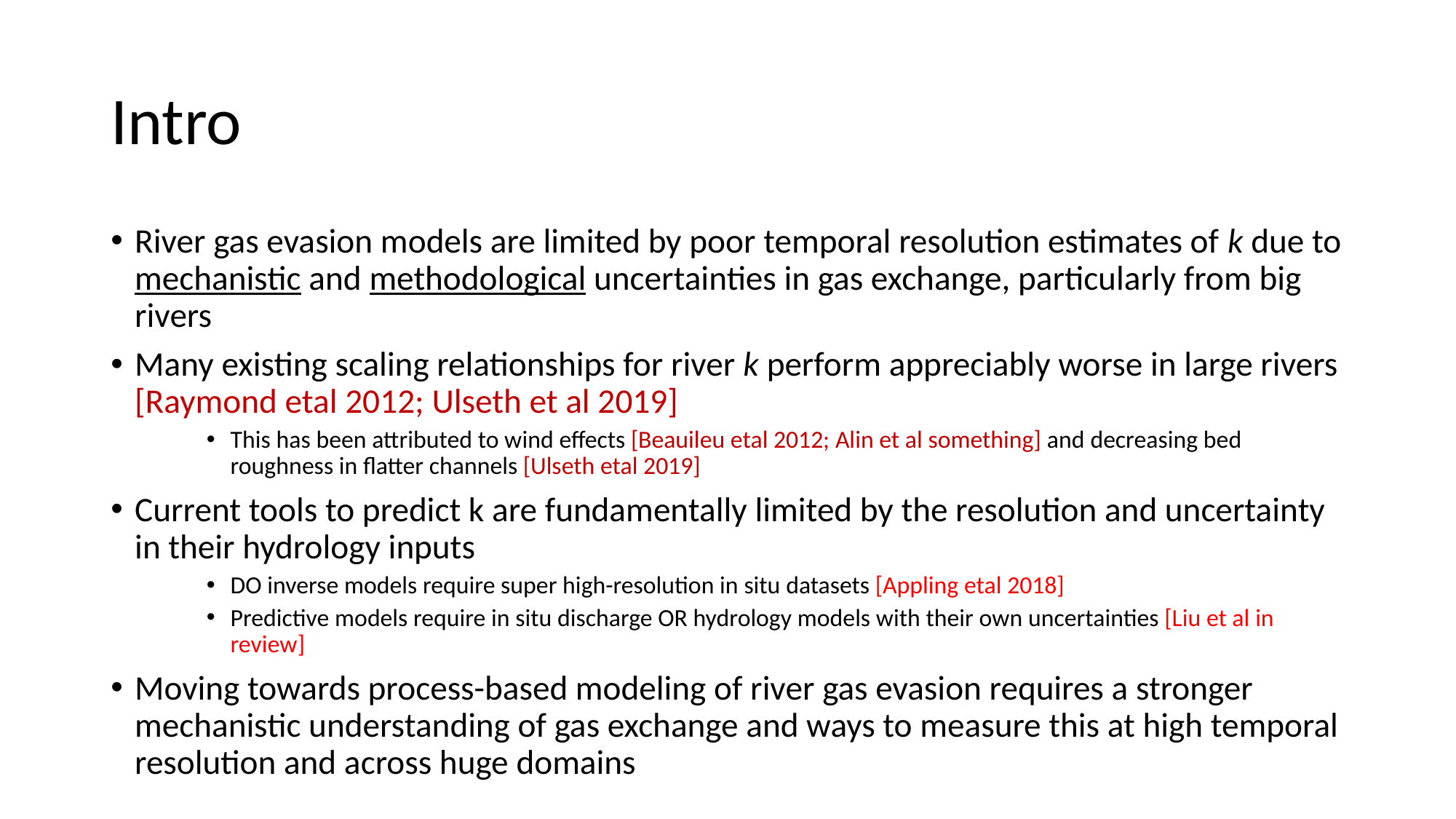

# Intro
River gas evasion models are limited by poor temporal resolution estimates of k due to mechanistic and methodological uncertainties in gas exchange, particularly from big rivers
Many existing scaling relationships for river k perform appreciably worse in large rivers [Raymond etal 2012; Ulseth et al 2019]
This has been attributed to wind effects [Beauileu etal 2012; Alin et al something] and decreasing bed roughness in flatter channels [Ulseth etal 2019]
Current tools to predict k are fundamentally limited by the resolution and uncertainty in their hydrology inputs
DO inverse models require super high-resolution in situ datasets [Appling etal 2018]
Predictive models require in situ discharge OR hydrology models with their own uncertainties [Liu et al in review]
Moving towards process-based modeling of river gas evasion requires a stronger mechanistic understanding of gas exchange and ways to measure this at high temporal resolution and across huge domains